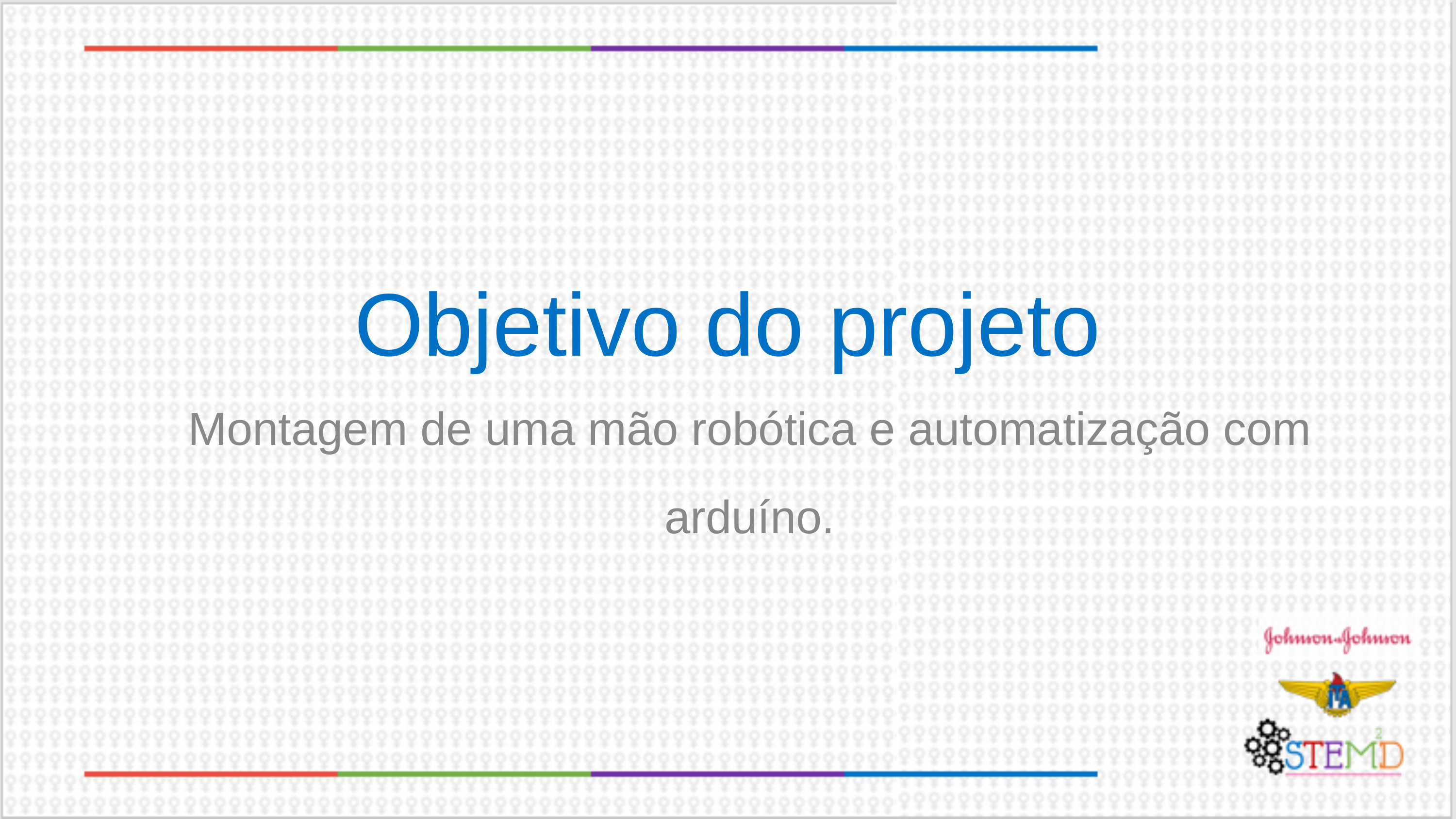

Objetivo do projeto
Montagem de uma mão robótica e automatização com arduíno.